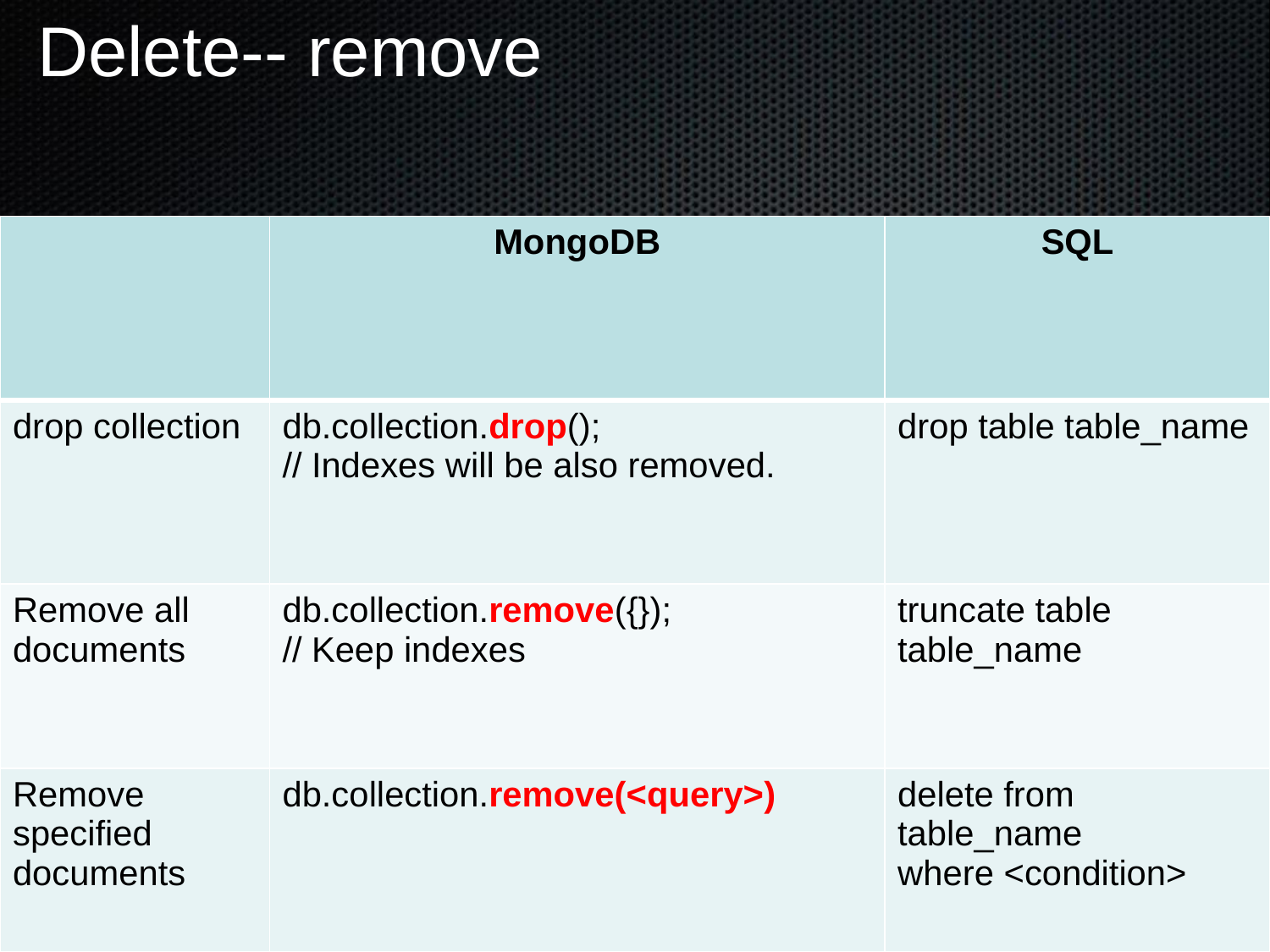

Delete-- remove
|  | MongoDB | SQL |
| --- | --- | --- |
| drop collection | db.collection.drop(); // Indexes will be also removed. | drop table table\_name |
| Remove all documents | db.collection.remove({}); // Keep indexes | truncate table table\_name |
| Remove specified documents | db.collection.remove(<query>) | delete from table\_name where <condition> |